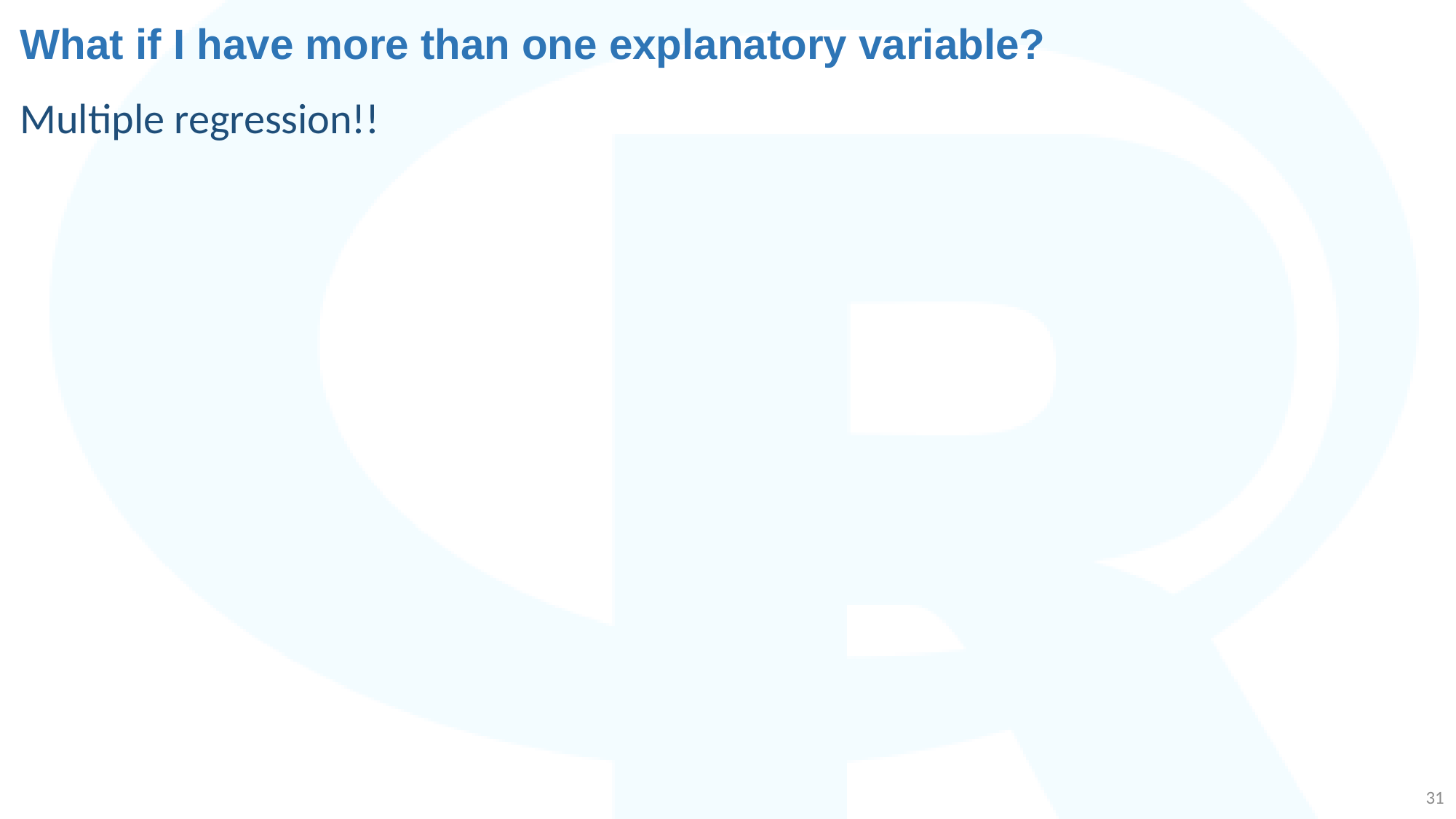

# What if I have more than one explanatory variable?
Multiple regression!!
31